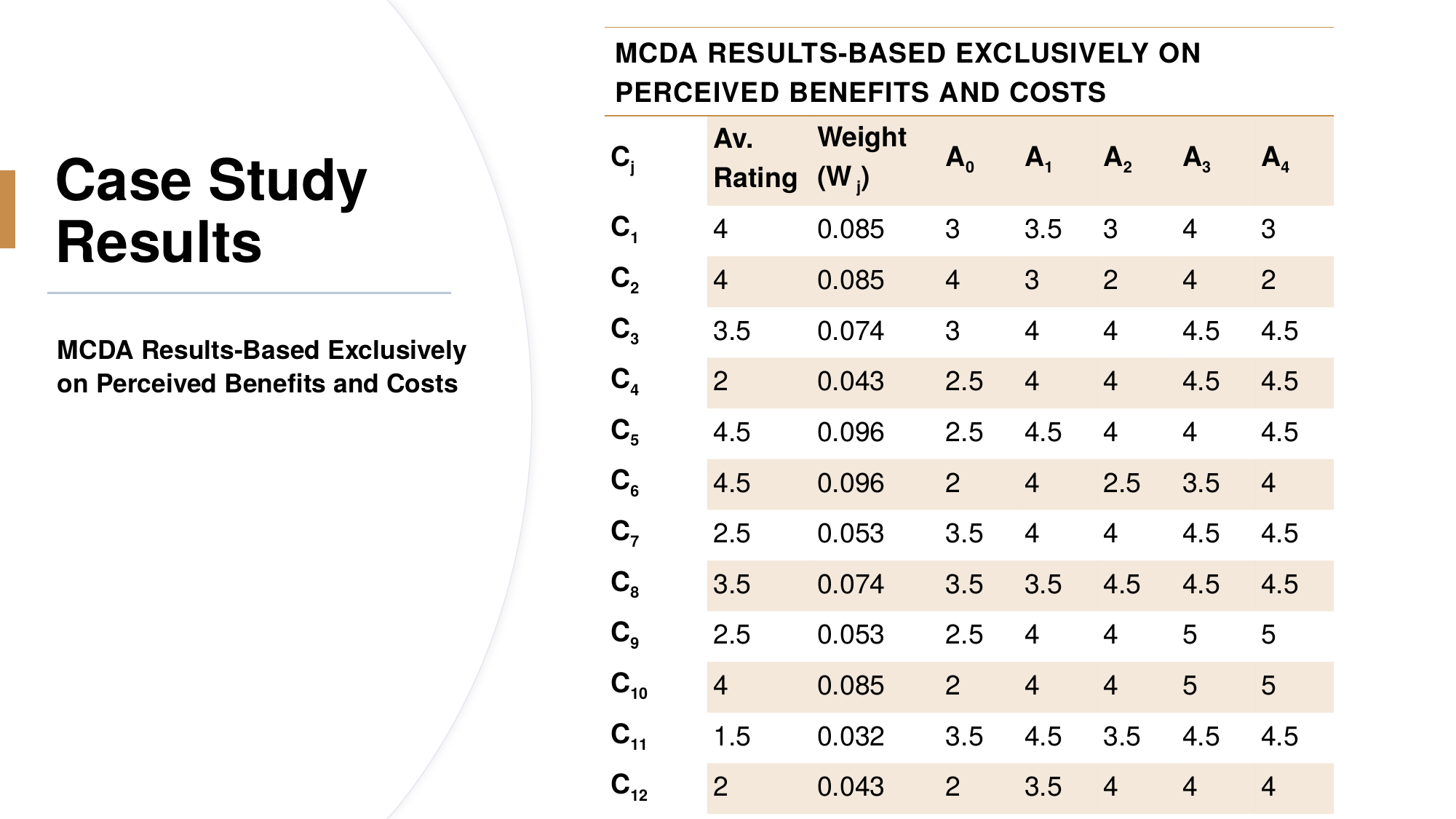

| MCDA Results-Based Exclusively on Perceived Benefits and Costs |  |  |  |  |  |  |  |
| --- | --- | --- | --- | --- | --- | --- | --- |
| Cj | Av. Rating | Weight (W j) | A0 | A1 | A2 | A3 | A4 |
| C1 | 4 | 0.085 | 3 | 3.5 | 3 | 4 | 3 |
| C2 | 4 | 0.085 | 4 | 3 | 2 | 4 | 2 |
| C3 | 3.5 | 0.074 | 3 | 4 | 4 | 4.5 | 4.5 |
| C4 | 2 | 0.043 | 2.5 | 4 | 4 | 4.5 | 4.5 |
| C5 | 4.5 | 0.096 | 2.5 | 4.5 | 4 | 4 | 4.5 |
| C6 | 4.5 | 0.096 | 2 | 4 | 2.5 | 3.5 | 4 |
| C7 | 2.5 | 0.053 | 3.5 | 4 | 4 | 4.5 | 4.5 |
| C8 | 3.5 | 0.074 | 3.5 | 3.5 | 4.5 | 4.5 | 4.5 |
| C9 | 2.5 | 0.053 | 2.5 | 4 | 4 | 5 | 5 |
| C10 | 4 | 0.085 | 2 | 4 | 4 | 5 | 5 |
| C11 | 1.5 | 0.032 | 3.5 | 4.5 | 3.5 | 4.5 | 4.5 |
| C12 | 2 | 0.043 | 2 | 3.5 | 4 | 4 | 4 |
| C13 | 4 | 0.085 | 2 | 3.5 | 4 | 4 | 4.5 |
| C14 | 3 | 0.064 | 2.5 | 4 | 4 | 4.5 | 4.5 |
| C15 | 1.5 | 0.032 | 3.5 | 4.5 | 3.5 | 3.5 | 3.5 |
# Case Study Results

MCDA Results-Based Exclusively on Perceived Benefits and Costs